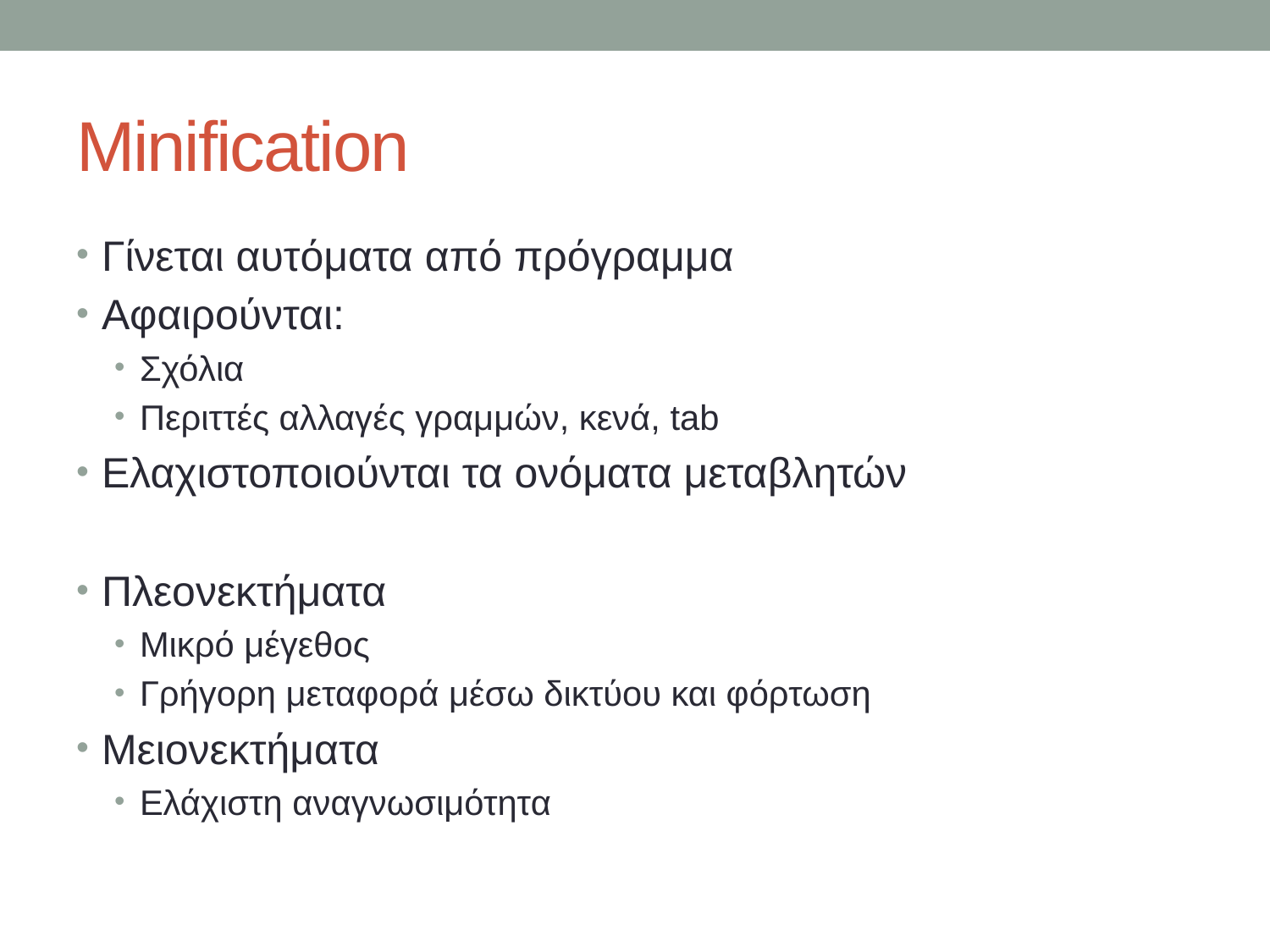

# Minification
Γίνεται αυτόματα από πρόγραμμα
Αφαιρούνται:
Σχόλια
Περιττές αλλαγές γραμμών, κενά, tab
Ελαχιστοποιούνται τα ονόματα μεταβλητών

Πλεονεκτήματα
Μικρό μέγεθος
Γρήγορη μεταφορά μέσω δικτύου και φόρτωση
Μειονεκτήματα
Ελάχιστη αναγνωσιμότητα